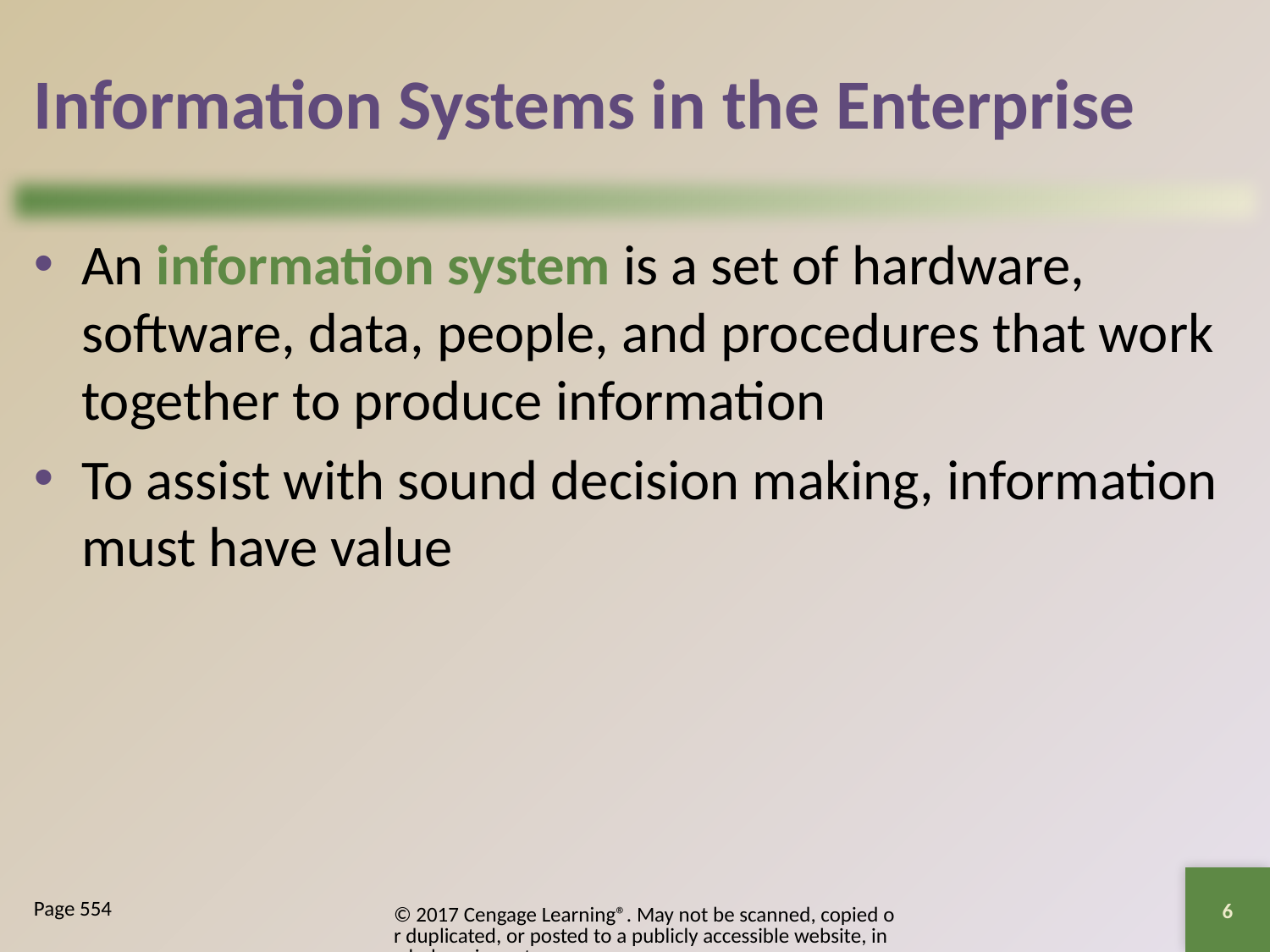

# Information Systems in the Enterprise
An information system is a set of hardware, software, data, people, and procedures that work together to produce information
To assist with sound decision making, information must have value
6
© 2017 Cengage Learning®. May not be scanned, copied or duplicated, or posted to a publicly accessible website, in whole or in part.
Page 554